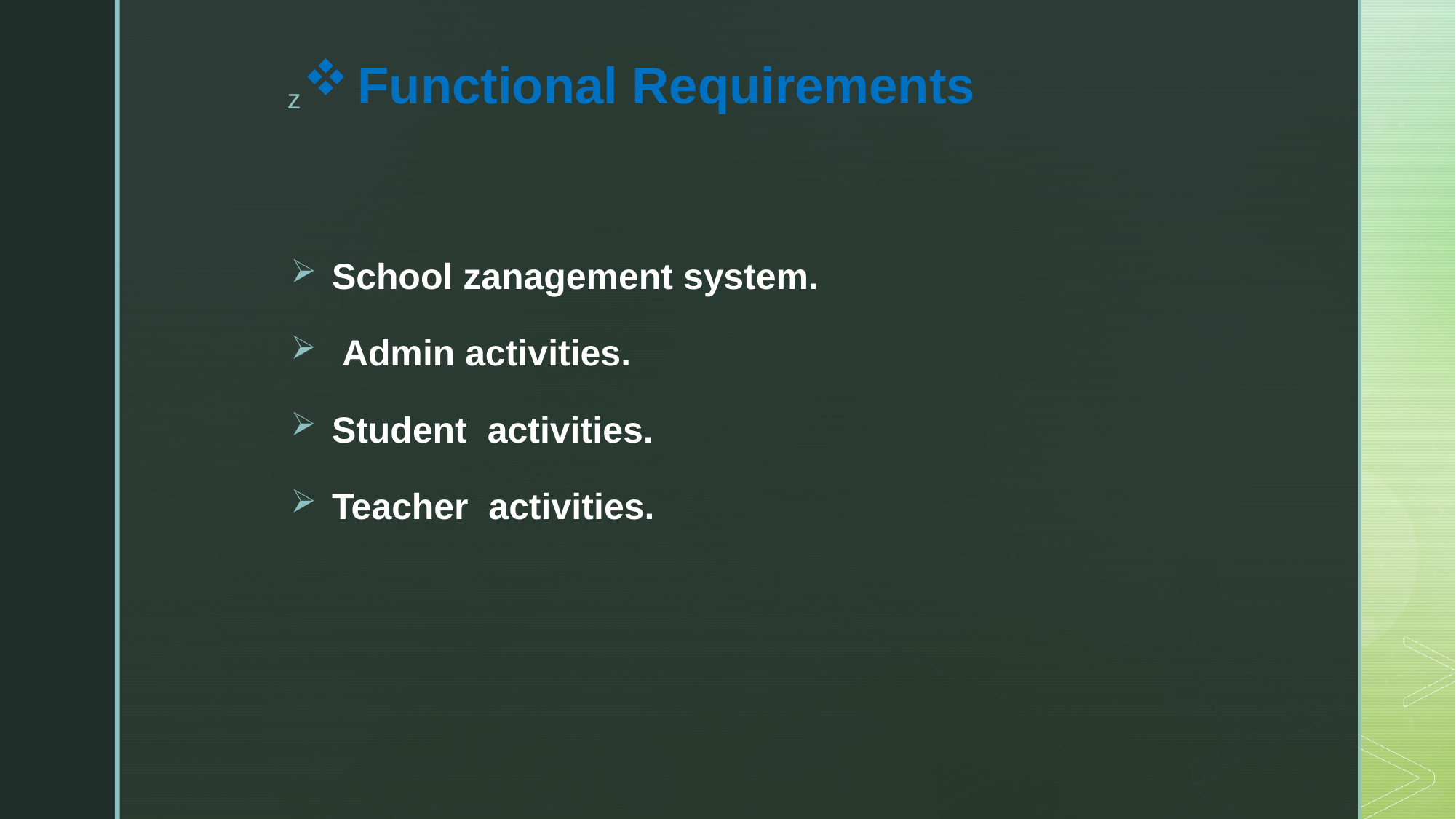

# Functional Requirements
School zanagement system.
 Admin activities.
Student  activities.
Teacher  activities.